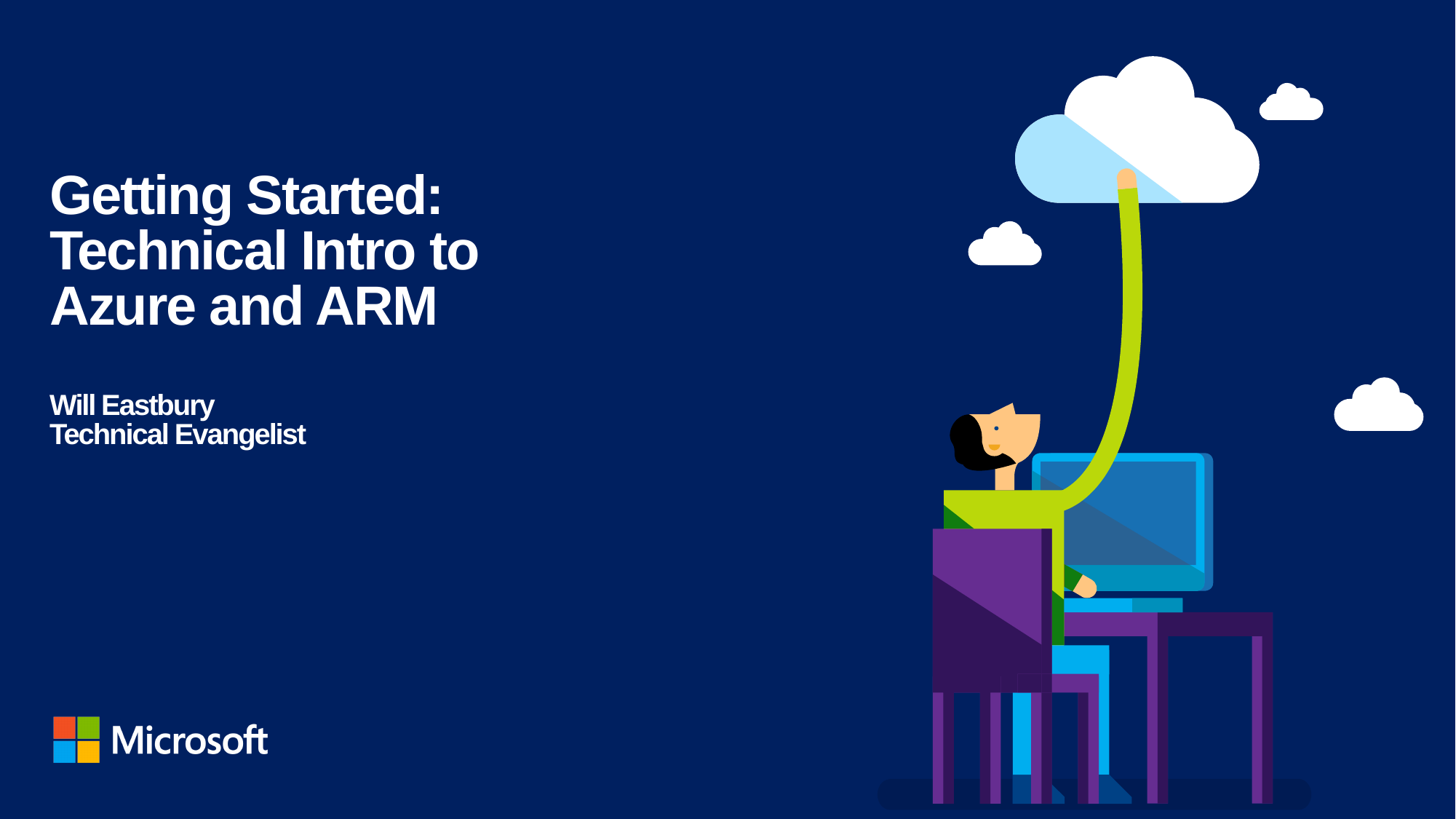

# Getting Started: Technical Intro to Azure and ARM Will Eastbury Technical Evangelist